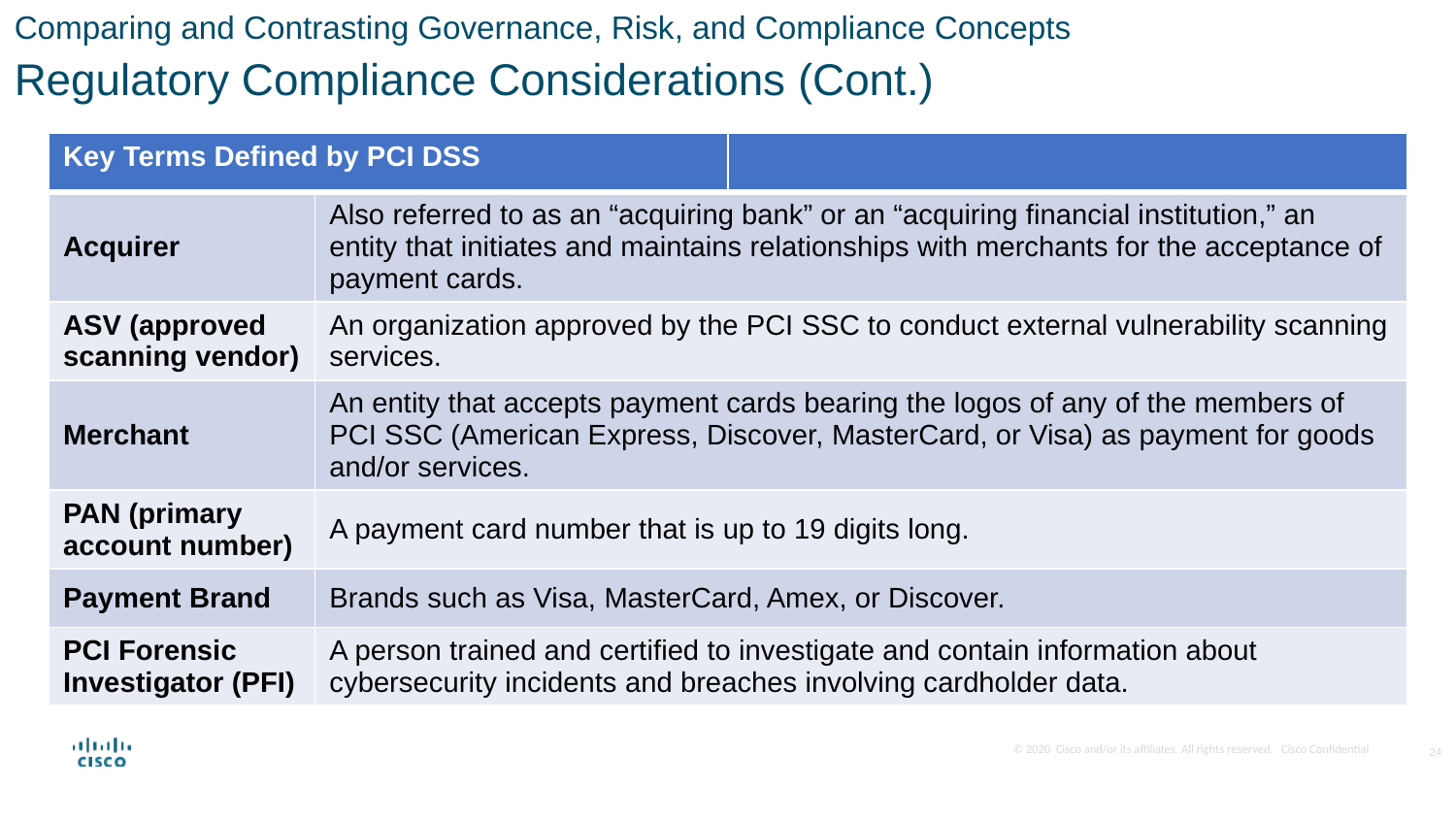

Comparing and Contrasting Governance, Risk, and Compliance Concepts
Regulatory Compliance Considerations (Cont.)
| Key Terms Defined by PCI DSS |  |  |
| --- | --- | --- |
| Acquirer | Also referred to as an “acquiring bank” or an “acquiring financial institution,” an entity that initiates and maintains relationships with merchants for the acceptance of payment cards. |  |
| ASV (approved scanning vendor) | An organization approved by the PCI SSC to conduct external vulnerability scanning services. |  |
| Merchant | An entity that accepts payment cards bearing the logos of any of the members of PCI SSC (American Express, Discover, MasterCard, or Visa) as payment for goods and/or services. |  |
| PAN (primary account number) | A payment card number that is up to 19 digits long. |  |
| Payment Brand | Brands such as Visa, MasterCard, Amex, or Discover. |  |
| PCI Forensic Investigator (PFI) | A person trained and certified to investigate and contain information about cybersecurity incidents and breaches involving cardholder data. |  |
24